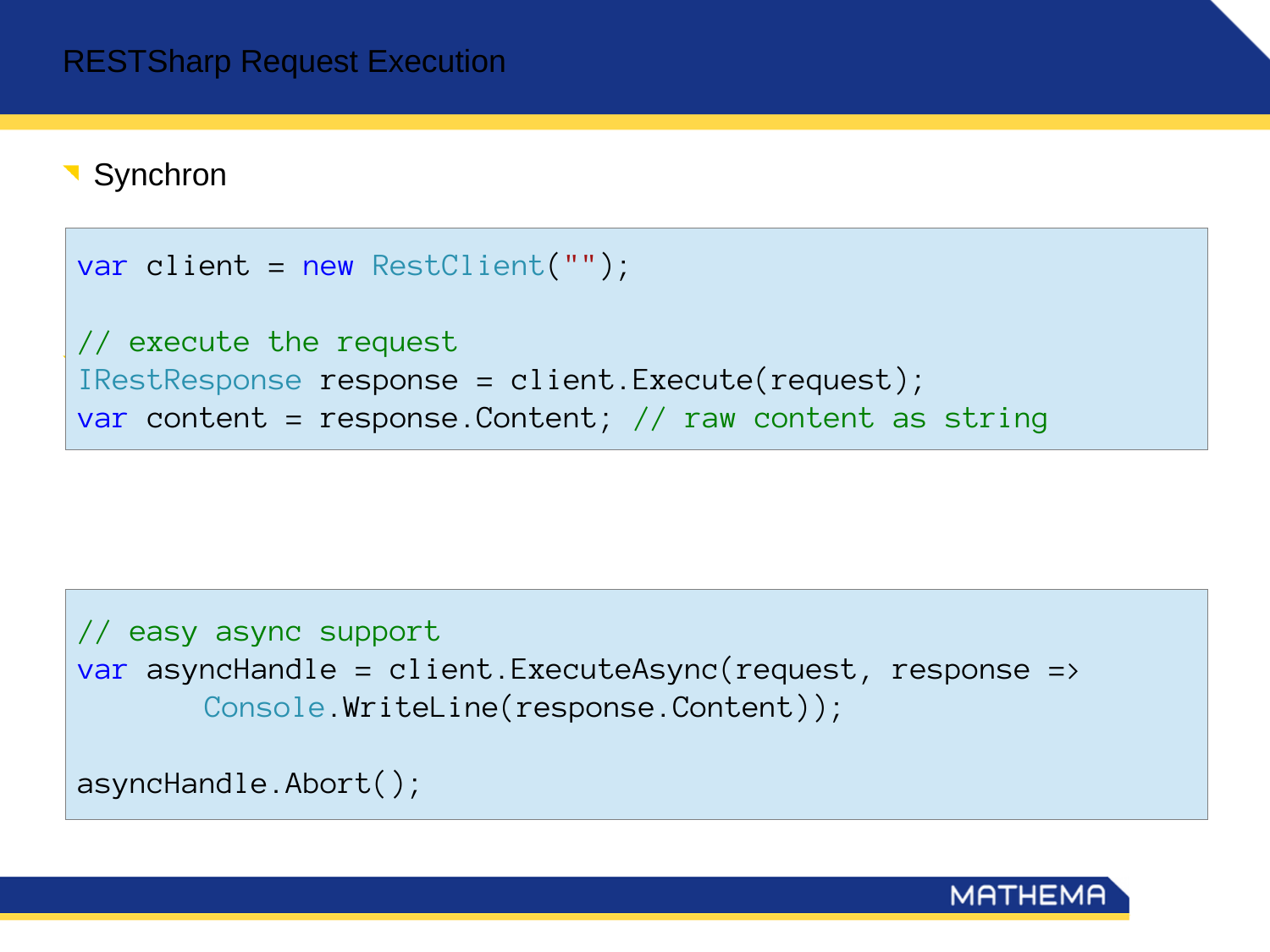

RESTSharp Request Execution
Synchron

Asynchron
var client = new RestClient("");

// execute the request
IRestResponse response = client.Execute(request);
var content = response.Content; // raw content as string
// easy async support
var asyncHandle = client.ExecuteAsync(request, response =>
	Console.WriteLine(response.Content));

asyncHandle.Abort();